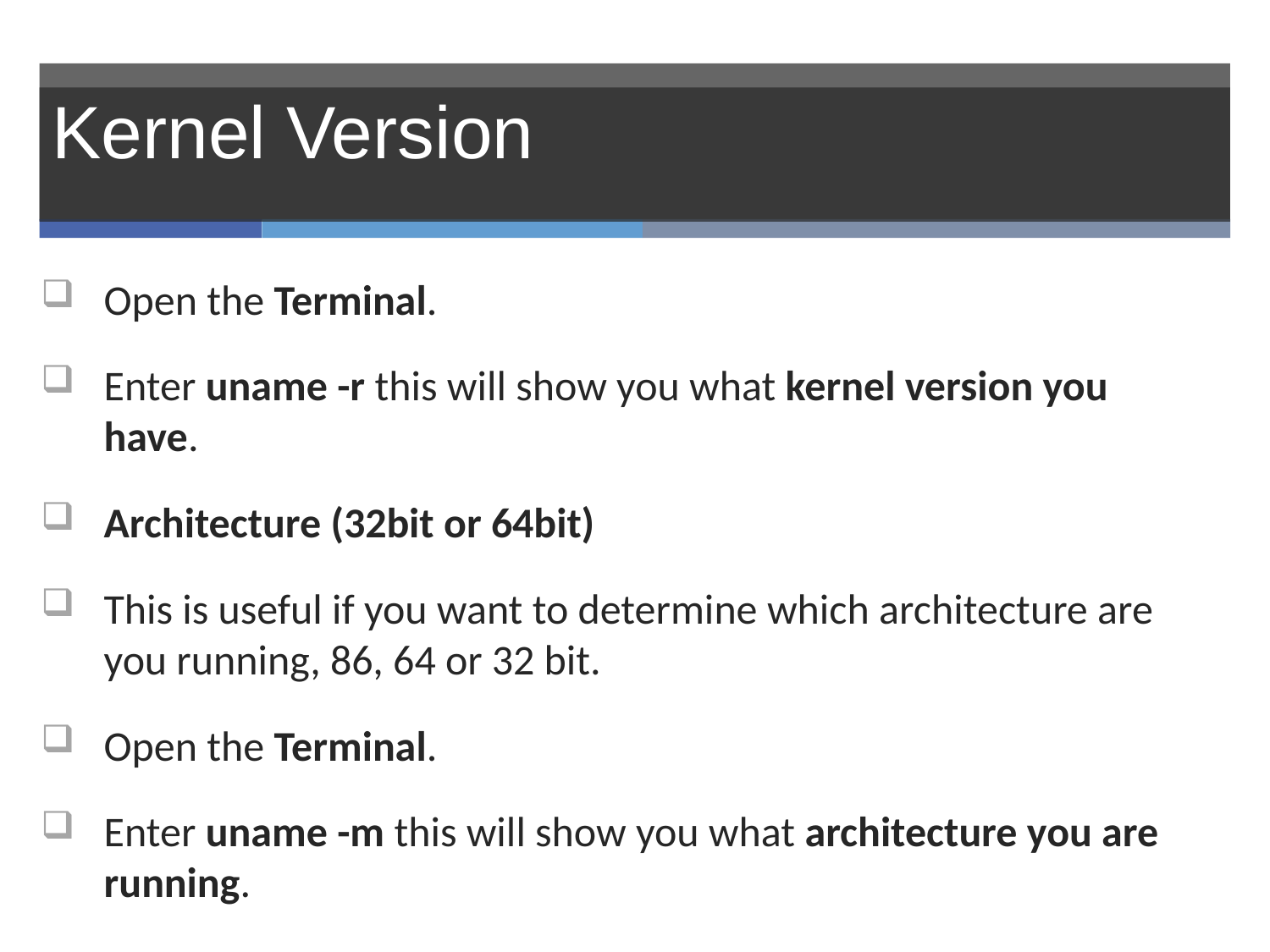

Kernel Version
Open the Terminal.
Enter uname -r this will show you what kernel version you have.
Architecture (32bit or 64bit)
This is useful if you want to determine which architecture are you running, 86, 64 or 32 bit.
Open the Terminal.
Enter uname -m this will show you what architecture you are running.